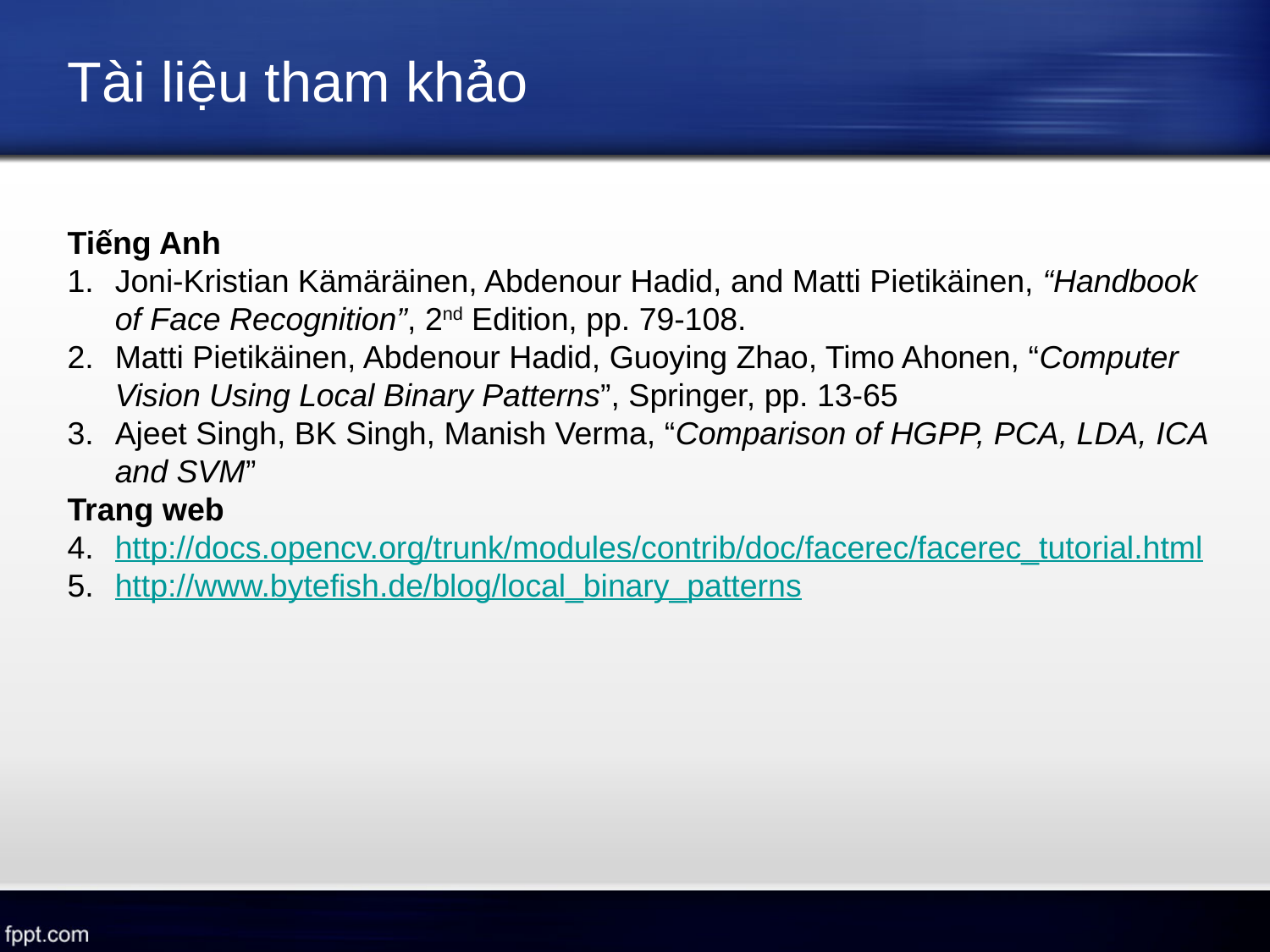

# Tài liệu tham khảo
Tiếng Anh
Joni-Kristian Kämäräinen, Abdenour Hadid, and Matti Pietikäinen, “Handbook of Face Recognition”, 2nd Edition, pp. 79-108.
Matti Pietikäinen, Abdenour Hadid, Guoying Zhao, Timo Ahonen, “Computer Vision Using Local Binary Patterns”, Springer, pp. 13-65
Ajeet Singh, BK Singh, Manish Verma, “Comparison of HGPP, PCA, LDA, ICA and SVM”
Trang web
http://docs.opencv.org/trunk/modules/contrib/doc/facerec/facerec_tutorial.html
http://www.bytefish.de/blog/local_binary_patterns